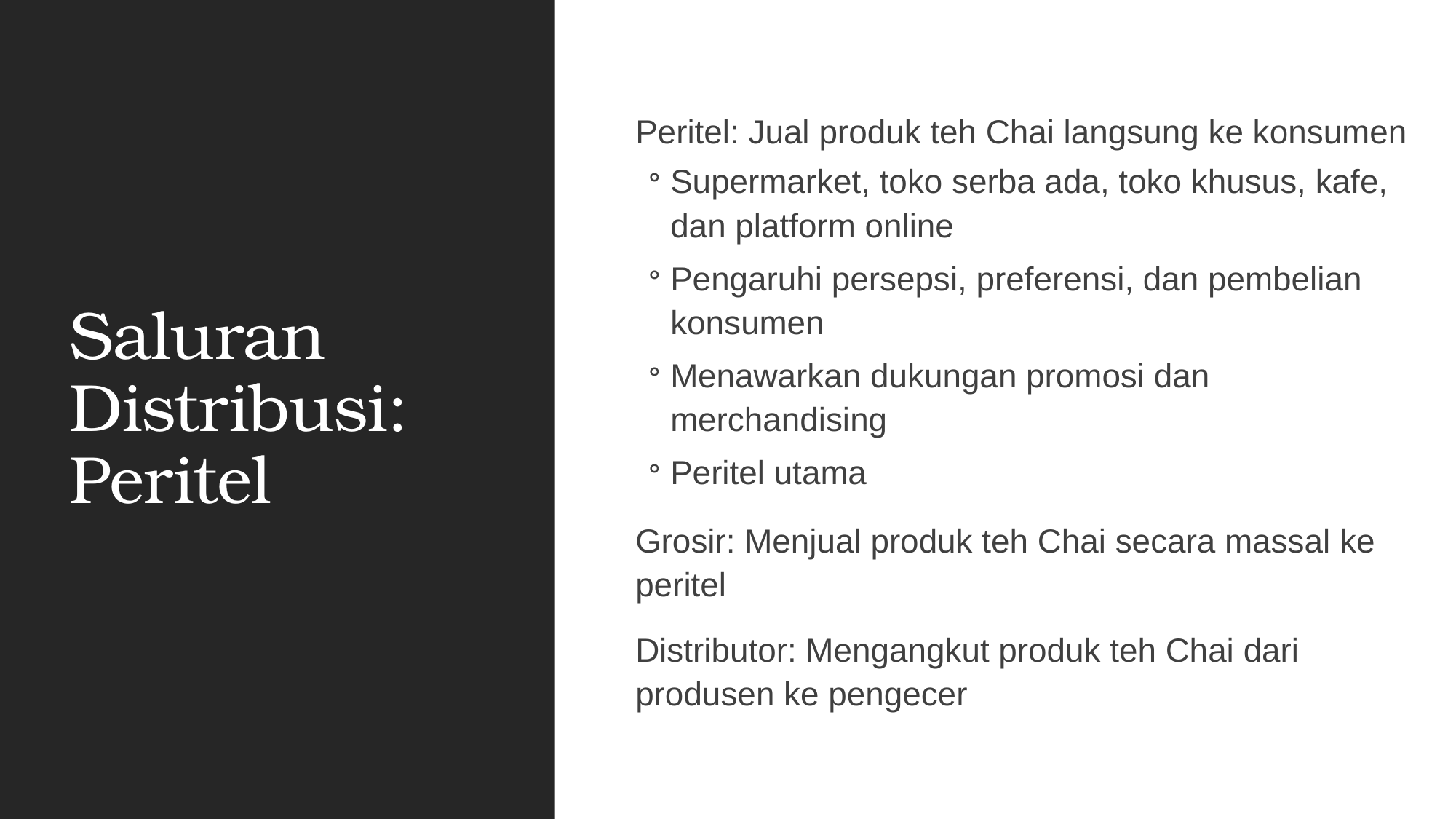

# Saluran Distribusi: Peritel
Peritel: Jual produk teh Chai langsung ke konsumen
Supermarket, toko serba ada, toko khusus, kafe, dan platform online
Pengaruhi persepsi, preferensi, dan pembelian konsumen
Menawarkan dukungan promosi dan merchandising
Peritel utama
Grosir: Menjual produk teh Chai secara massal ke peritel
Distributor: Mengangkut produk teh Chai dari produsen ke pengecer